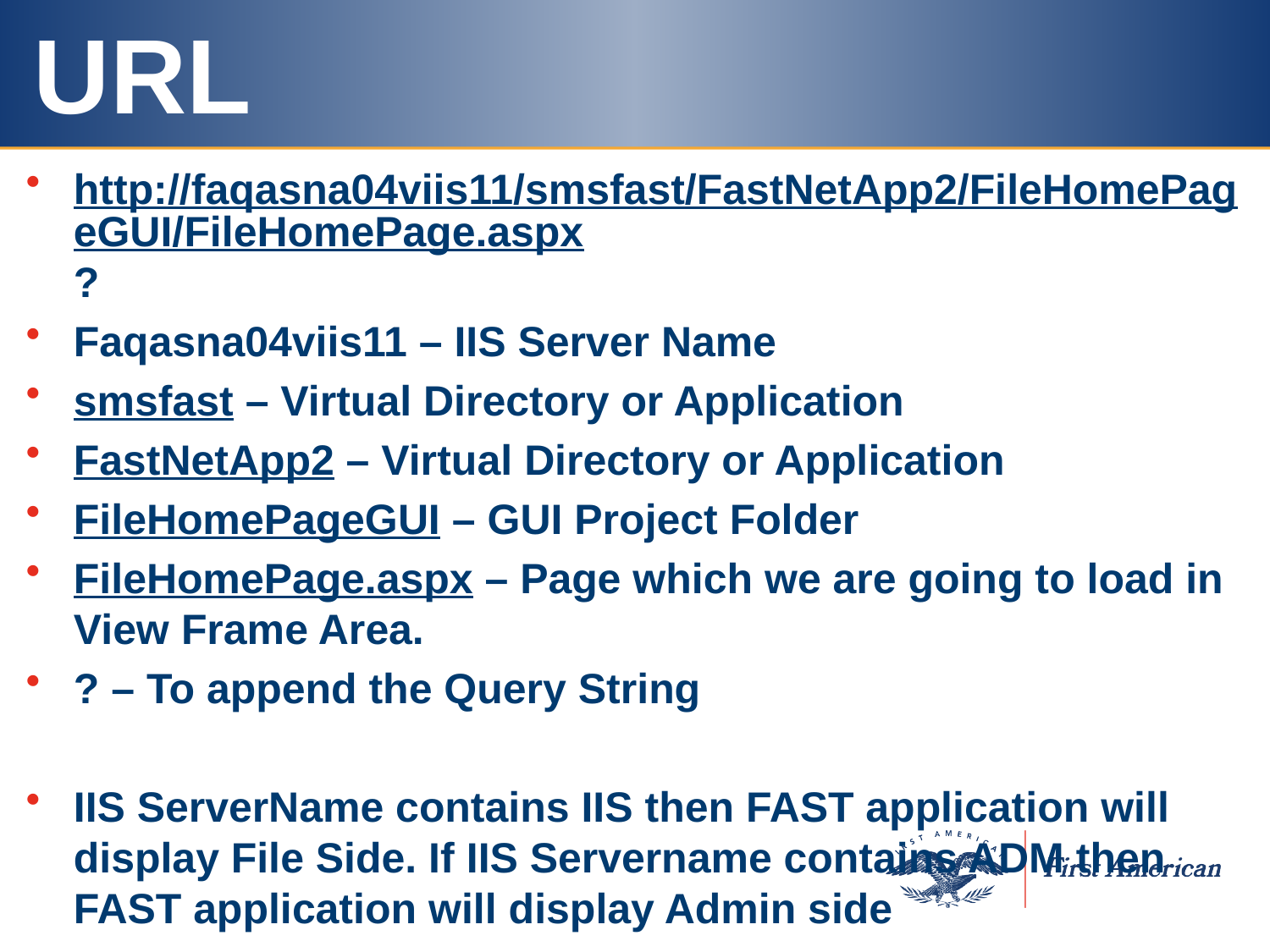

# URL
http://faqasna04viis11/smsfast/FastNetApp2/FileHomePageGUI/FileHomePage.aspx?
Faqasna04viis11 – IIS Server Name
smsfast – Virtual Directory or Application
FastNetApp2 – Virtual Directory or Application
FileHomePageGUI – GUI Project Folder
FileHomePage.aspx – Page which we are going to load in  View Frame Area.
? – To append the Query String

IIS ServerName contains IIS then FAST application will display File Side. If IIS Servername contains ADM then FAST application will display Admin side